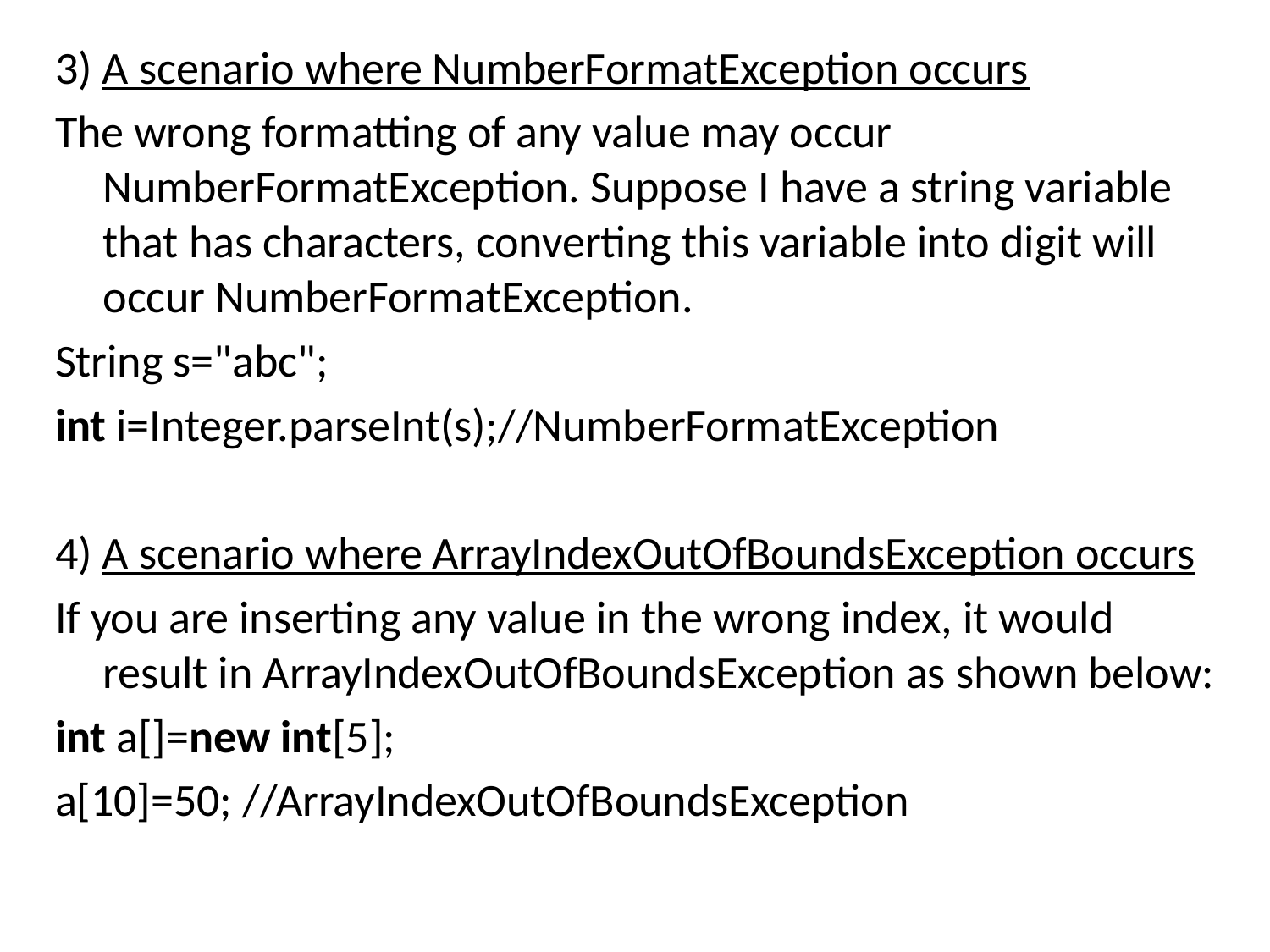

3) A scenario where NumberFormatException occurs
The wrong formatting of any value may occur NumberFormatException. Suppose I have a string variable that has characters, converting this variable into digit will occur NumberFormatException.
String s="abc";
int i=Integer.parseInt(s);//NumberFormatException

4) A scenario where ArrayIndexOutOfBoundsException occurs
If you are inserting any value in the wrong index, it would result in ArrayIndexOutOfBoundsException as shown below:
int a[]=new int[5];
a[10]=50; //ArrayIndexOutOfBoundsException